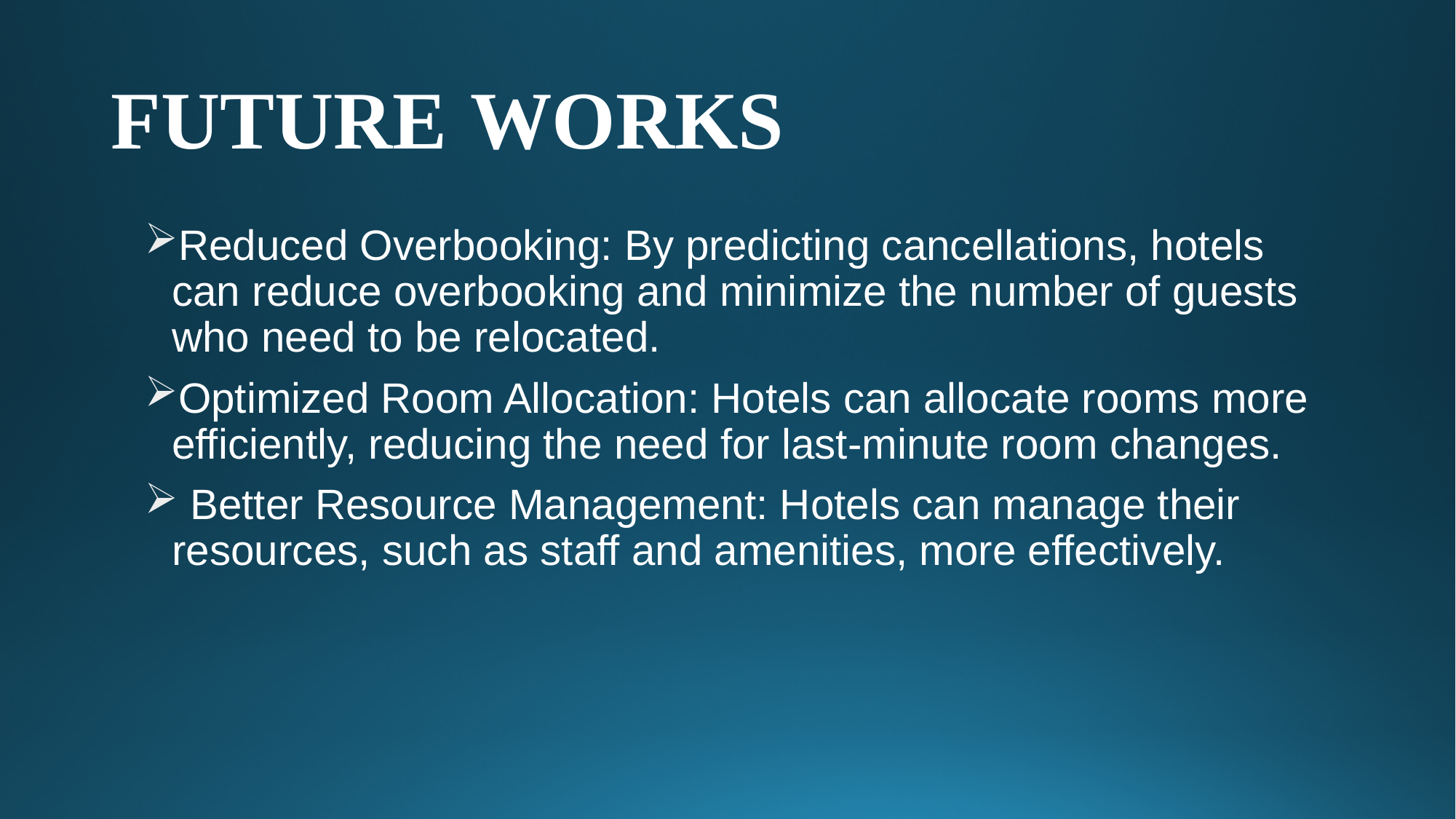

# FUTURE WORKS
Reduced Overbooking: By predicting cancellations, hotels can reduce overbooking and minimize the number of guests who need to be relocated.
Optimized Room Allocation: Hotels can allocate rooms more efficiently, reducing the need for last-minute room changes.
 Better Resource Management: Hotels can manage their resources, such as staff and amenities, more effectively.